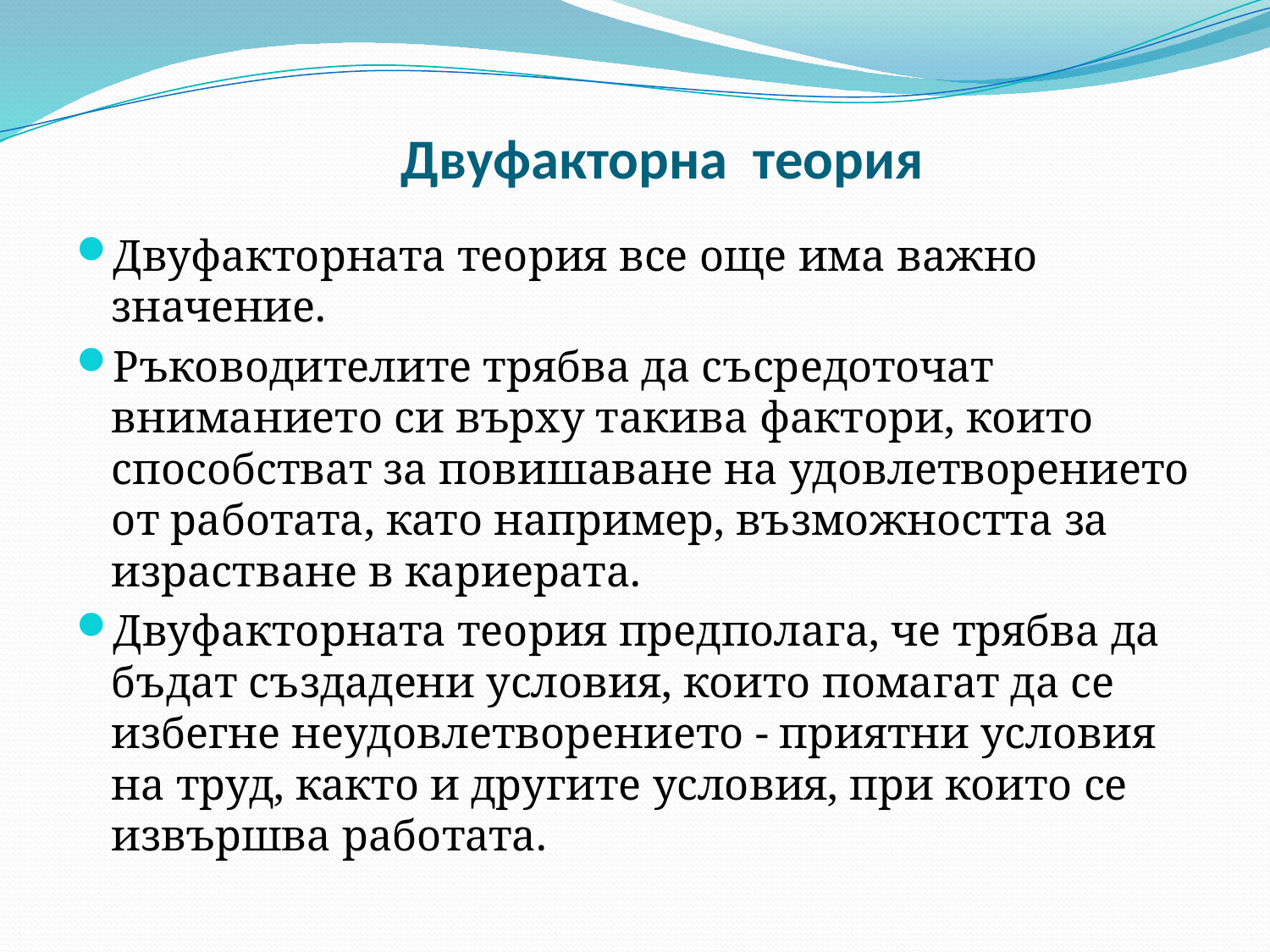

# Двуфакторна  теория
Двуфакторната теория все още има важно значение.
Ръководителите трябва да съсредоточат вниманието си върху такива фактори, които способстват за повишаване на удовлетворението от работата, като например, възможността за израстване в кариерата.
Двуфакторната теория предполага, че трябва да бъдат създадени условия, които помагат да се избегне неудовлетворението - приятни условия на труд, както и другите условия, при които се извършва работата.